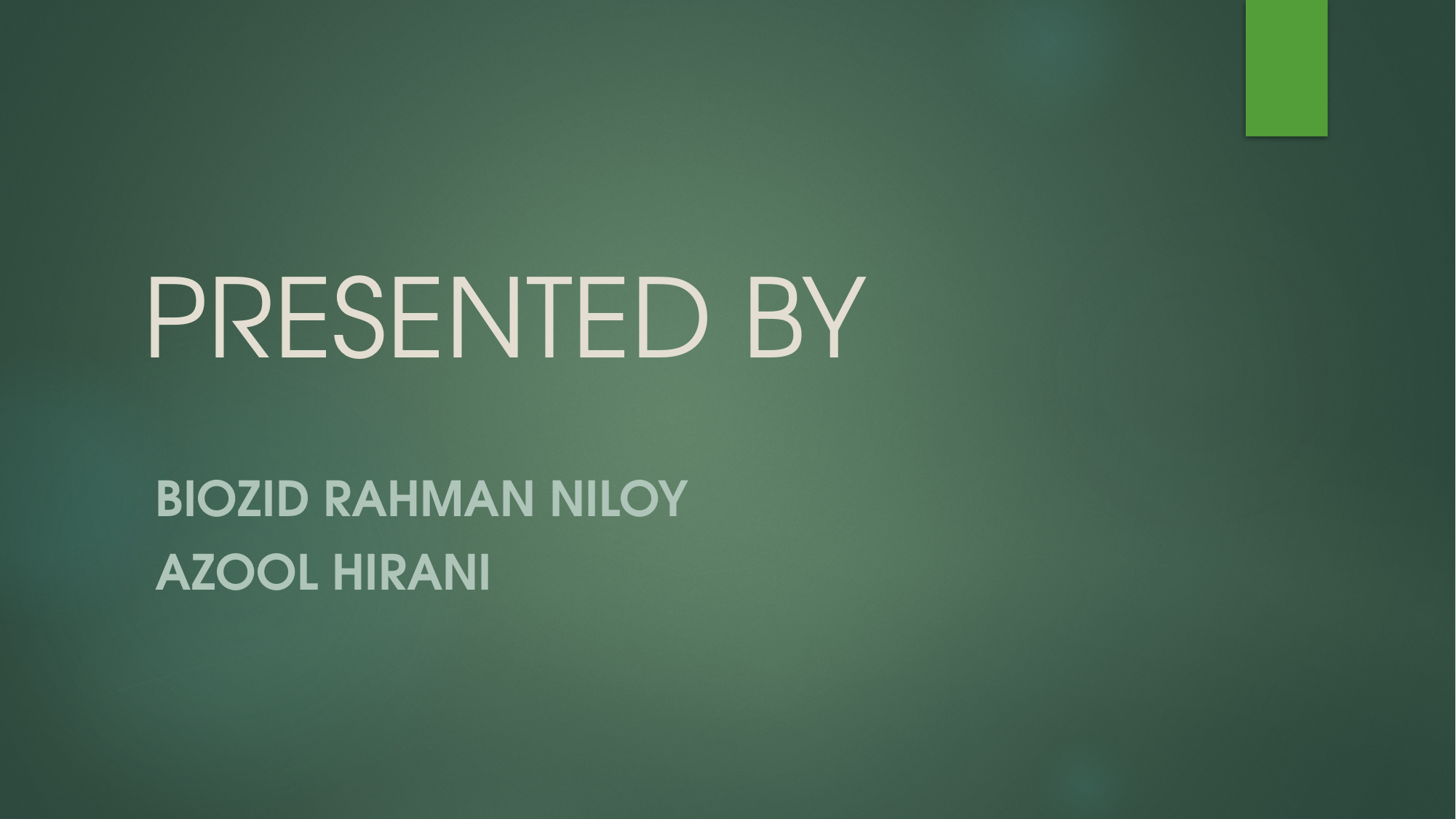

# PRESENTED BY
Biozid Rahman Niloy
Azool hirani